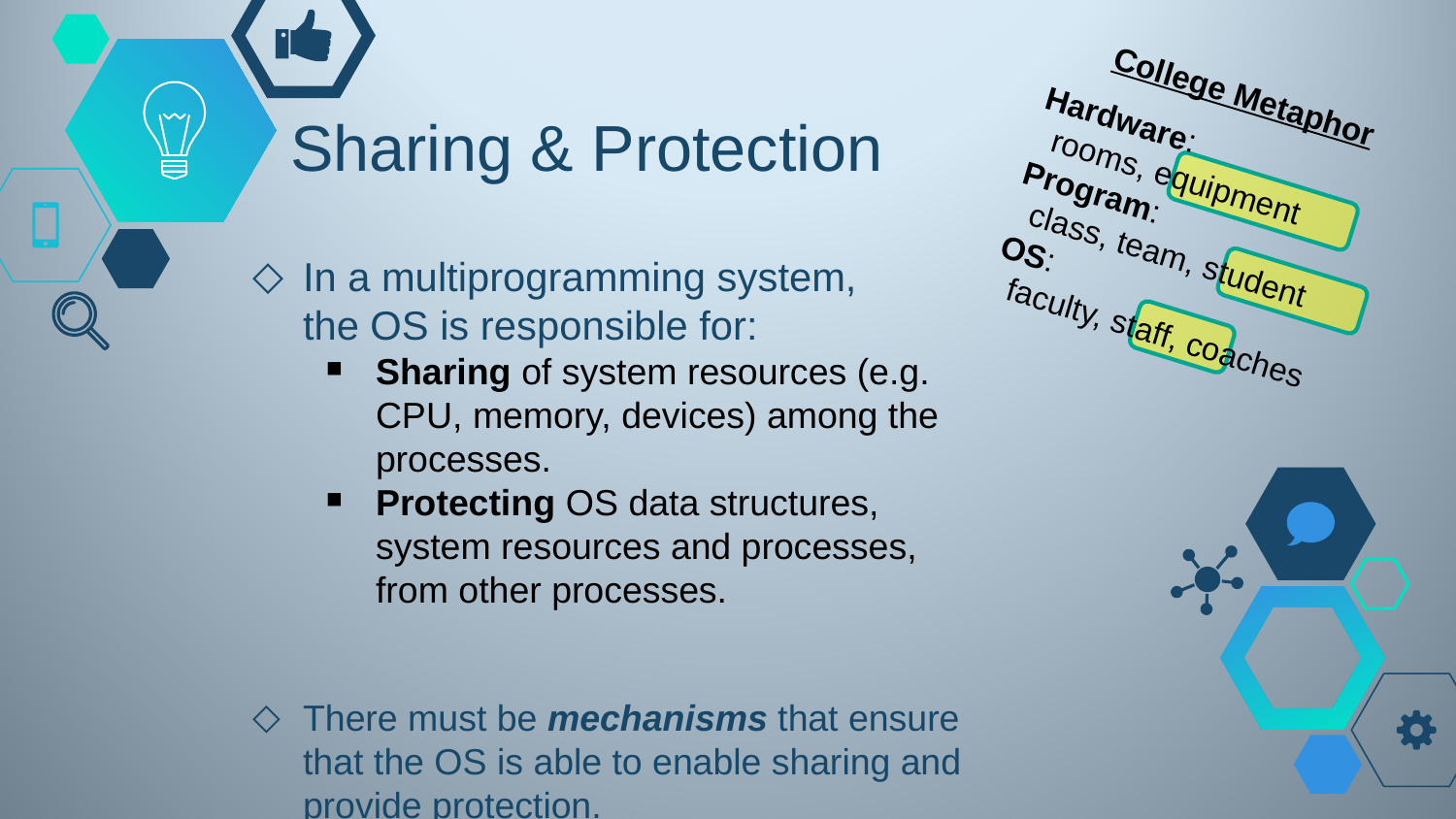

College Metaphor

Hardware:
  rooms, equipment
Program:
  class, team, student
OS:
  faculty, staff, coaches

# Sharing & Protection
In a multiprogramming system,
the OS is responsible for:
Sharing of system resources (e.g. CPU, memory, devices) among the processes.
Protecting OS data structures, system resources and processes, from other processes.

There must be mechanisms that ensure that the OS is able to enable sharing and provide protection.